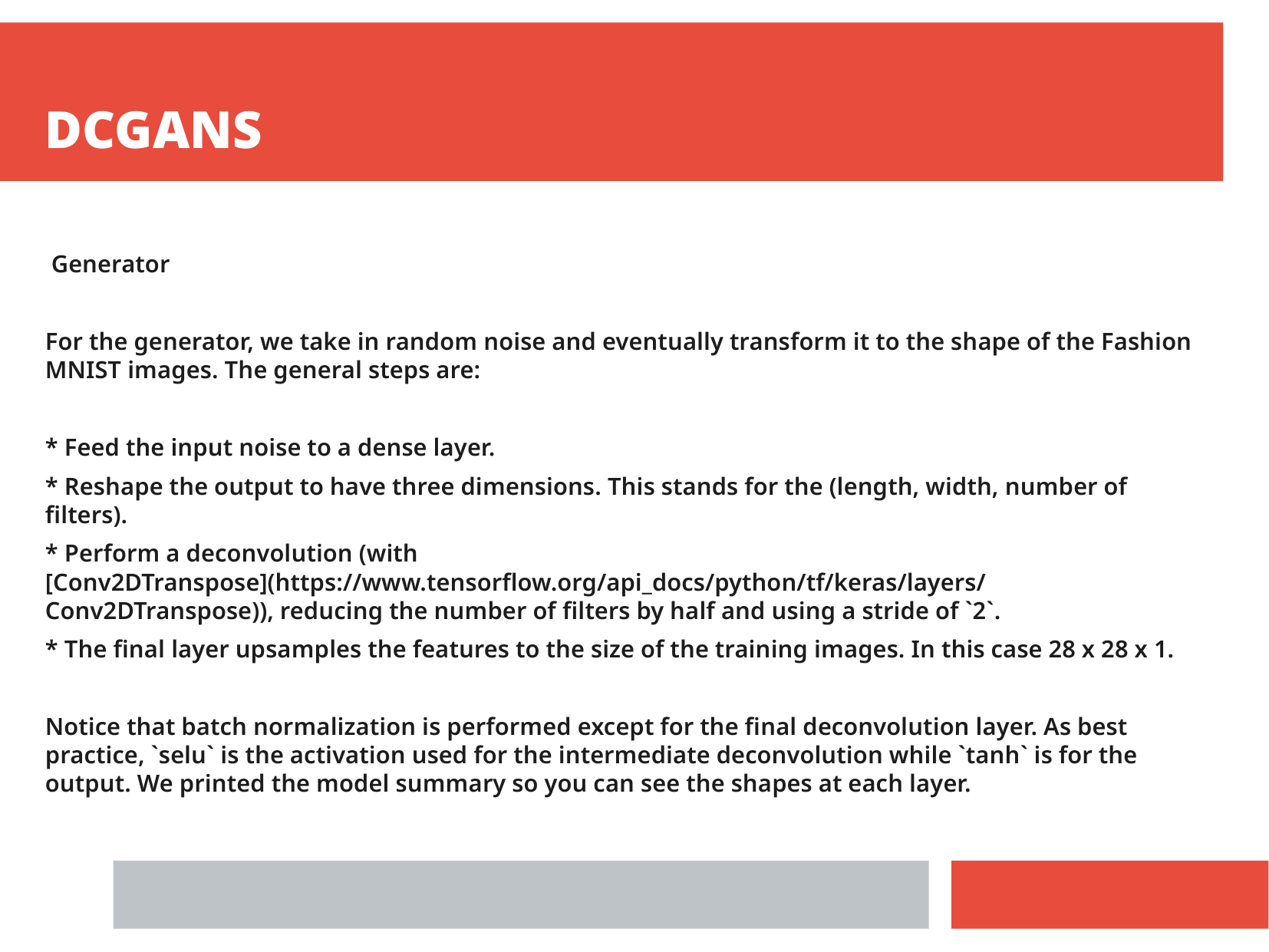

DCGANS
 Generator

For the generator, we take in random noise and eventually transform it to the shape of the Fashion MNIST images. The general steps are:

* Feed the input noise to a dense layer.
* Reshape the output to have three dimensions. This stands for the (length, width, number of filters).
* Perform a deconvolution (with [Conv2DTranspose](https://www.tensorflow.org/api_docs/python/tf/keras/layers/Conv2DTranspose)), reducing the number of filters by half and using a stride of `2`.
* The final layer upsamples the features to the size of the training images. In this case 28 x 28 x 1.

Notice that batch normalization is performed except for the final deconvolution layer. As best practice, `selu` is the activation used for the intermediate deconvolution while `tanh` is for the output. We printed the model summary so you can see the shapes at each layer.